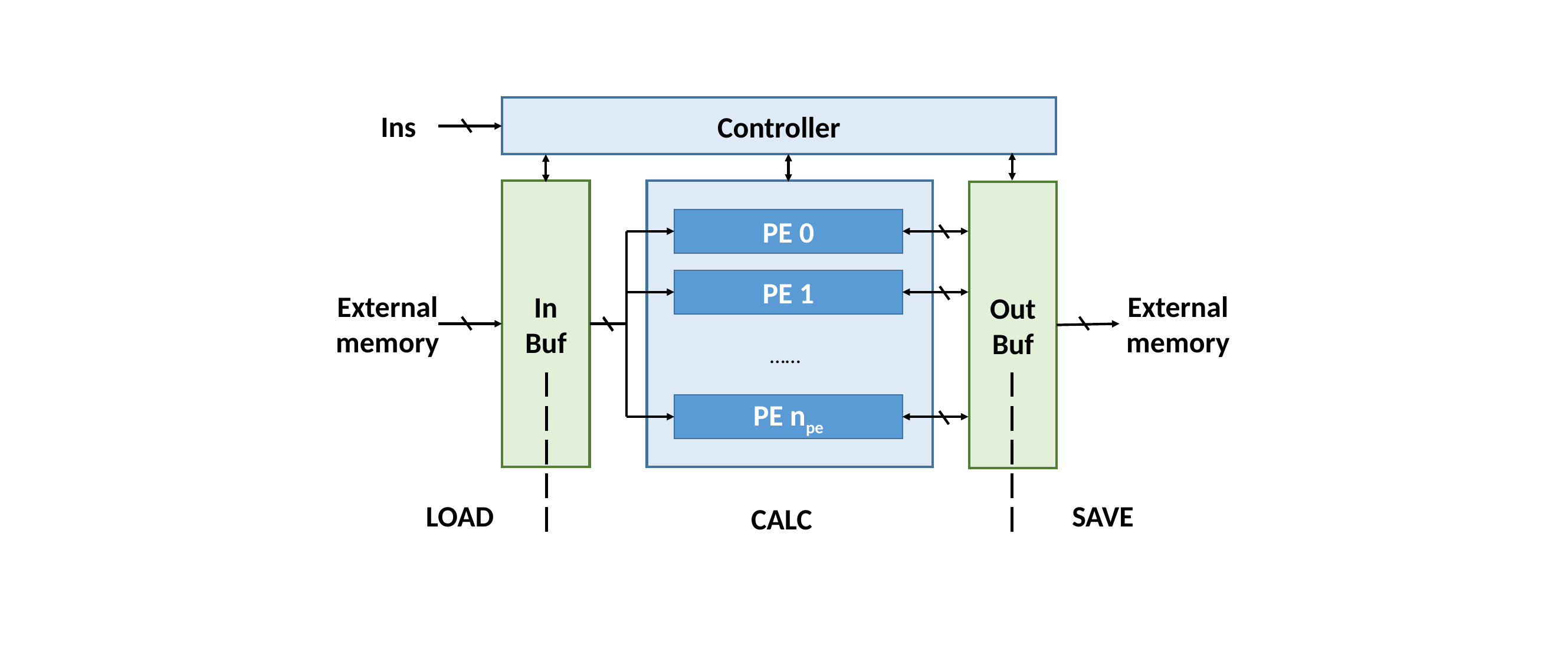

Controller
Ins
In
Buf

PE 0
PE 1
……
PE npe
Out
Buf
External
memory
External
memory
LOAD
SAVE
CALC